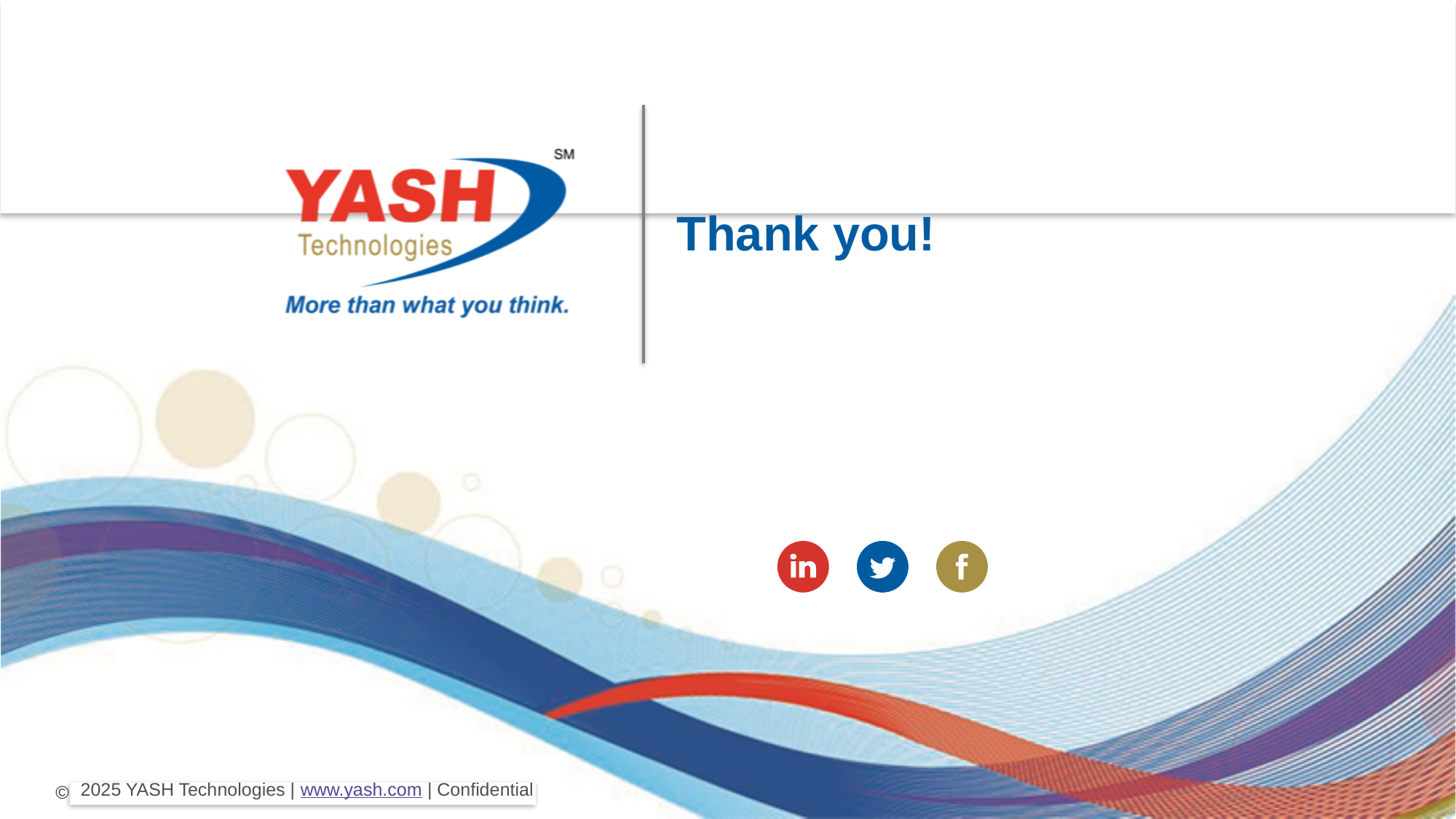

Thank you!
2025 YASH Technologies | www.yash.com | Confidential